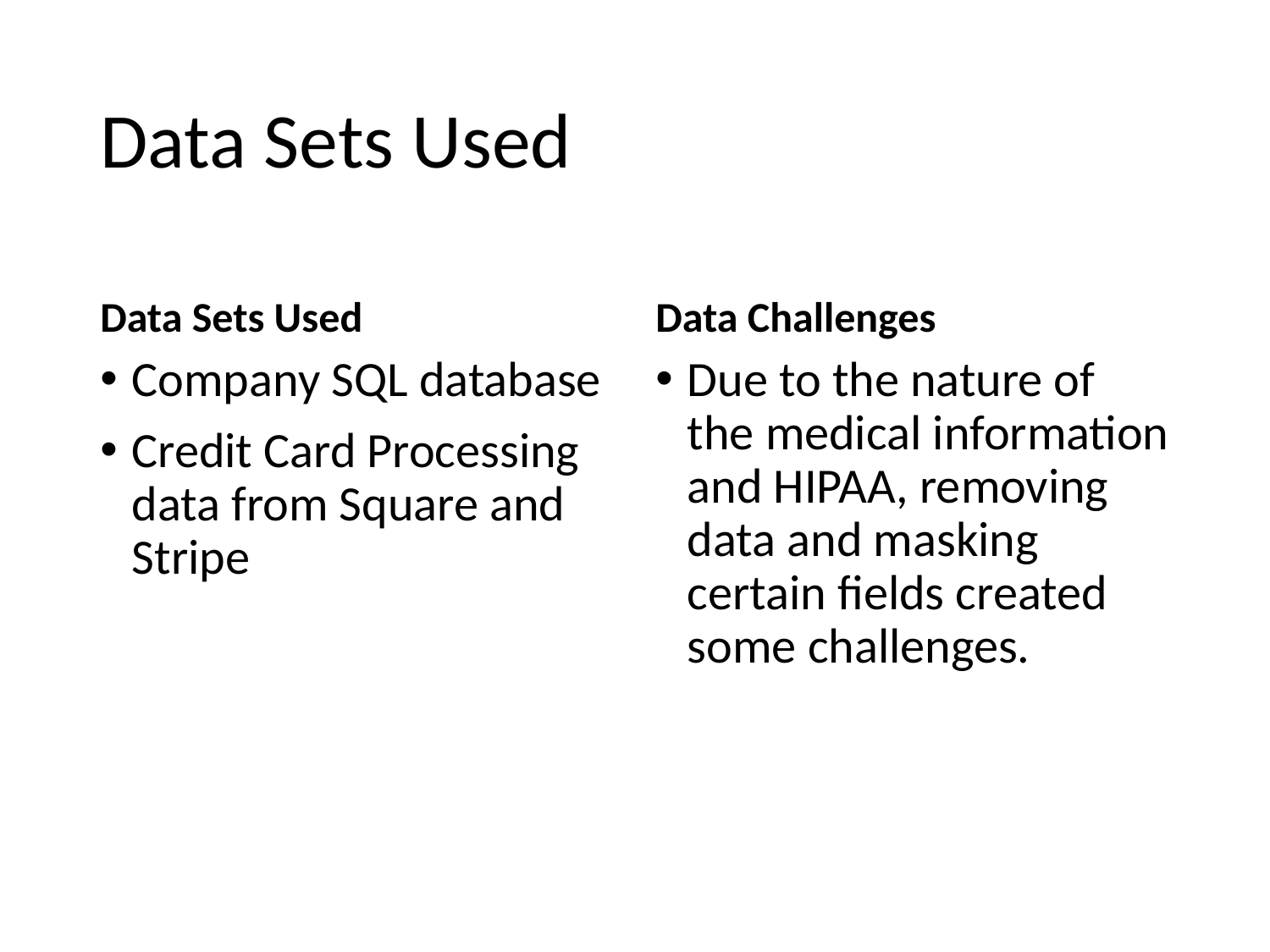

# Data Sets Used
Data Sets Used
Data Challenges
Company SQL database
Credit Card Processing data from Square and Stripe

Due to the nature of the medical information and HIPAA, removing data and masking certain fields created some challenges.